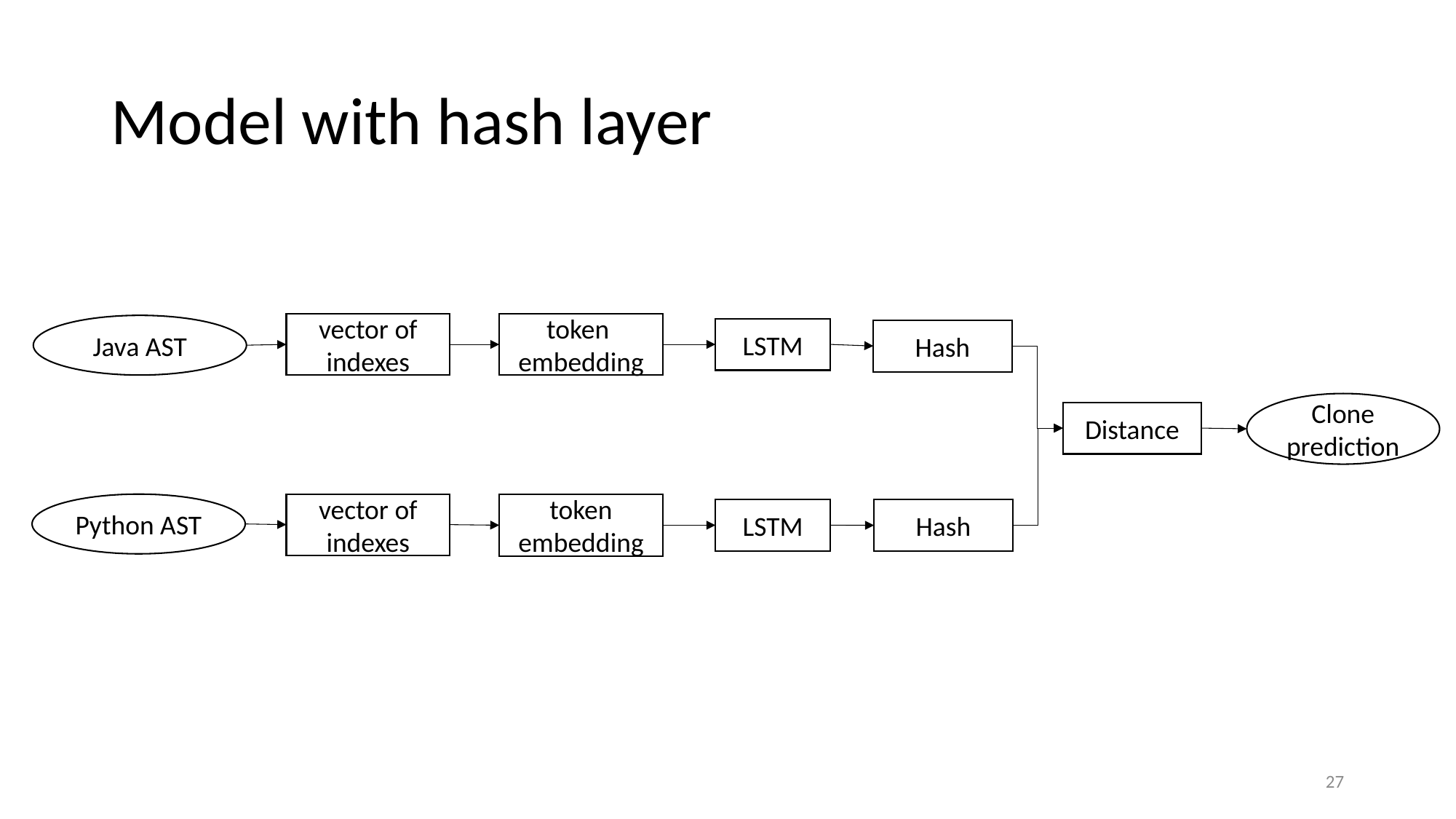

# Model with hash layer
vector of indexes
token
embedding
Java AST
LSTM
Hash
Clone prediction
Distance
Python AST
vector of indexes
token
embedding
LSTM
Hash
27